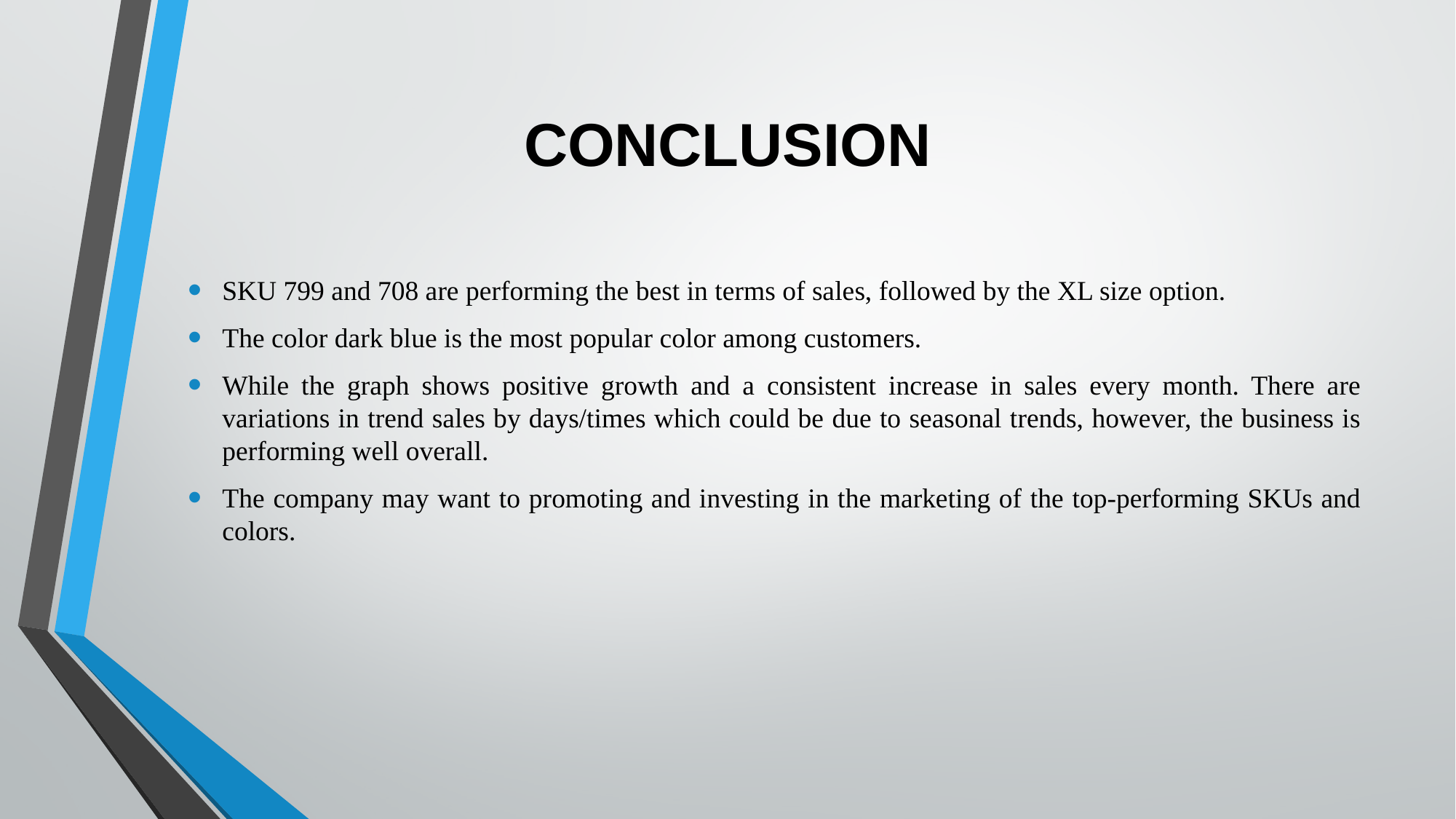

# CONCLUSION
SKU 799 and 708 are performing the best in terms of sales, followed by the XL size option.
The color dark blue is the most popular color among customers.
While the graph shows positive growth and a consistent increase in sales every month. There are variations in trend sales by days/times which could be due to seasonal trends, however, the business is performing well overall.
The company may want to promoting and investing in the marketing of the top-performing SKUs and colors.